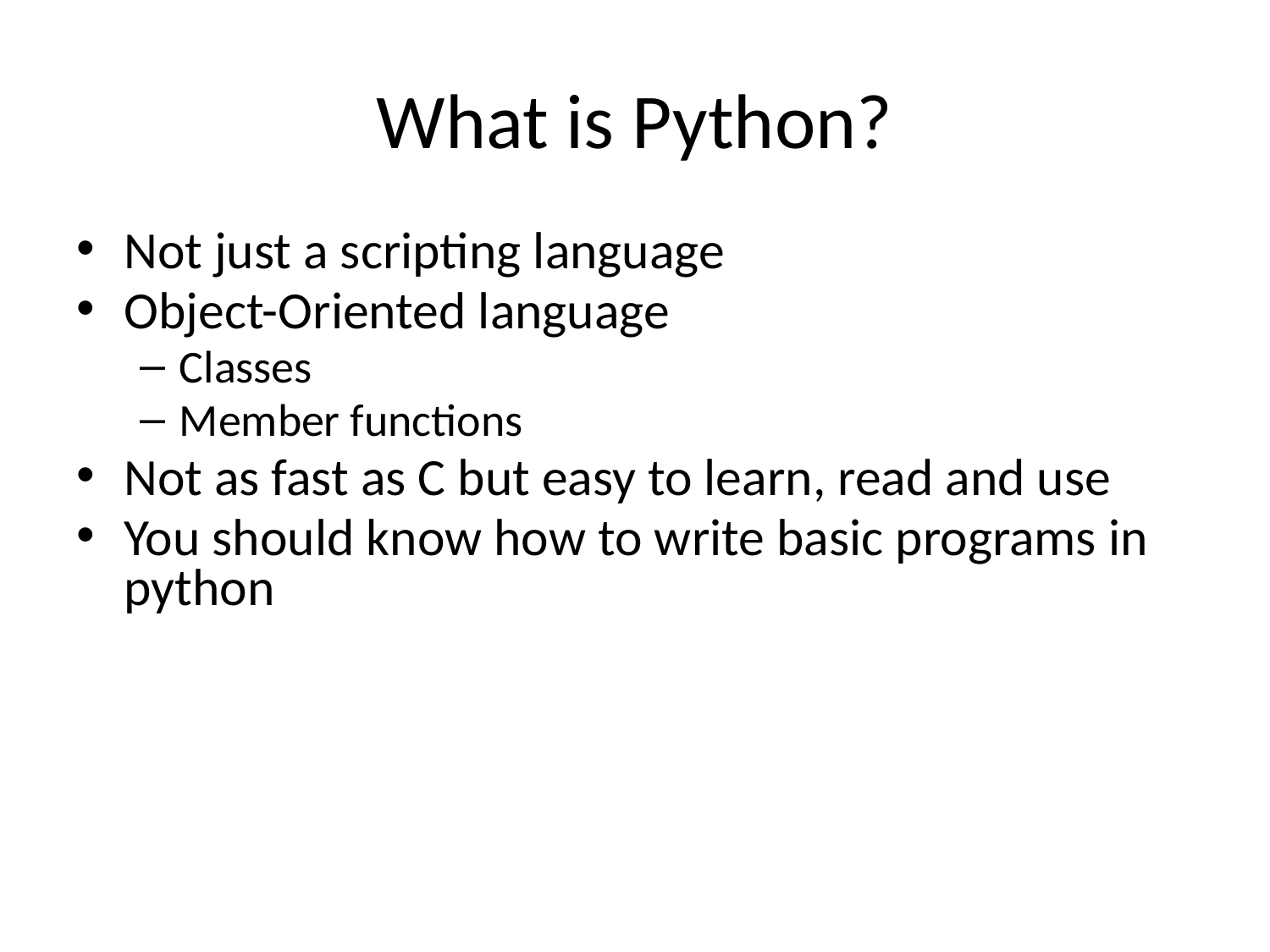

# What is Python?
Not just a scripting language
Object-Oriented language
Classes
Member functions
Not as fast as C but easy to learn, read and use
You should know how to write basic programs in python